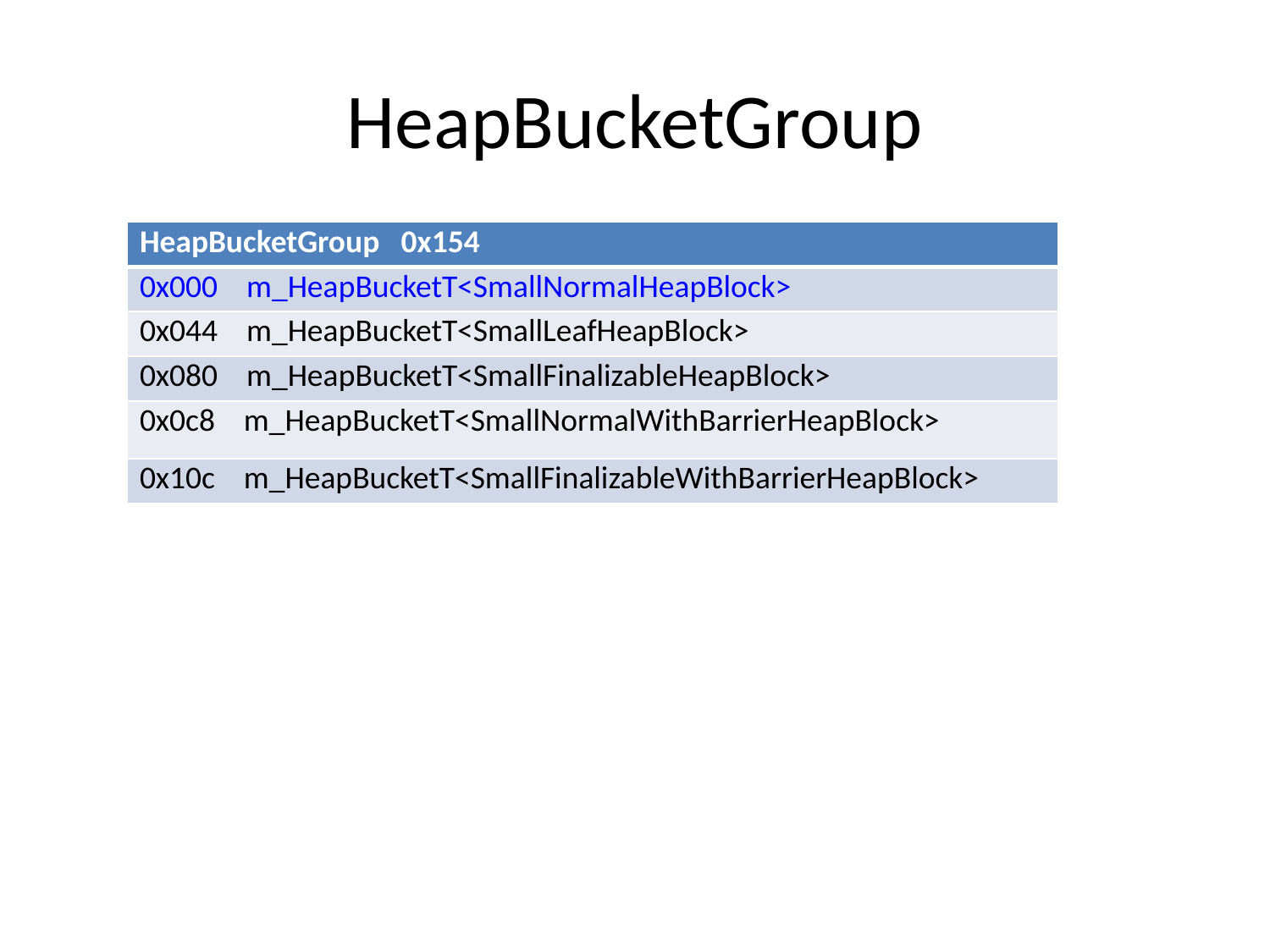

# HeapBucketGroup
| HeapBucketGroup 0x154 |
| --- |
| 0x000 m\_HeapBucketT<SmallNormalHeapBlock> |
| 0x044 m\_HeapBucketT<SmallLeafHeapBlock> |
| 0x080 m\_HeapBucketT<SmallFinalizableHeapBlock> |
| 0x0c8 m\_HeapBucketT<SmallNormalWithBarrierHeapBlock> |
| 0x10c m\_HeapBucketT<SmallFinalizableWithBarrierHeapBlock> |